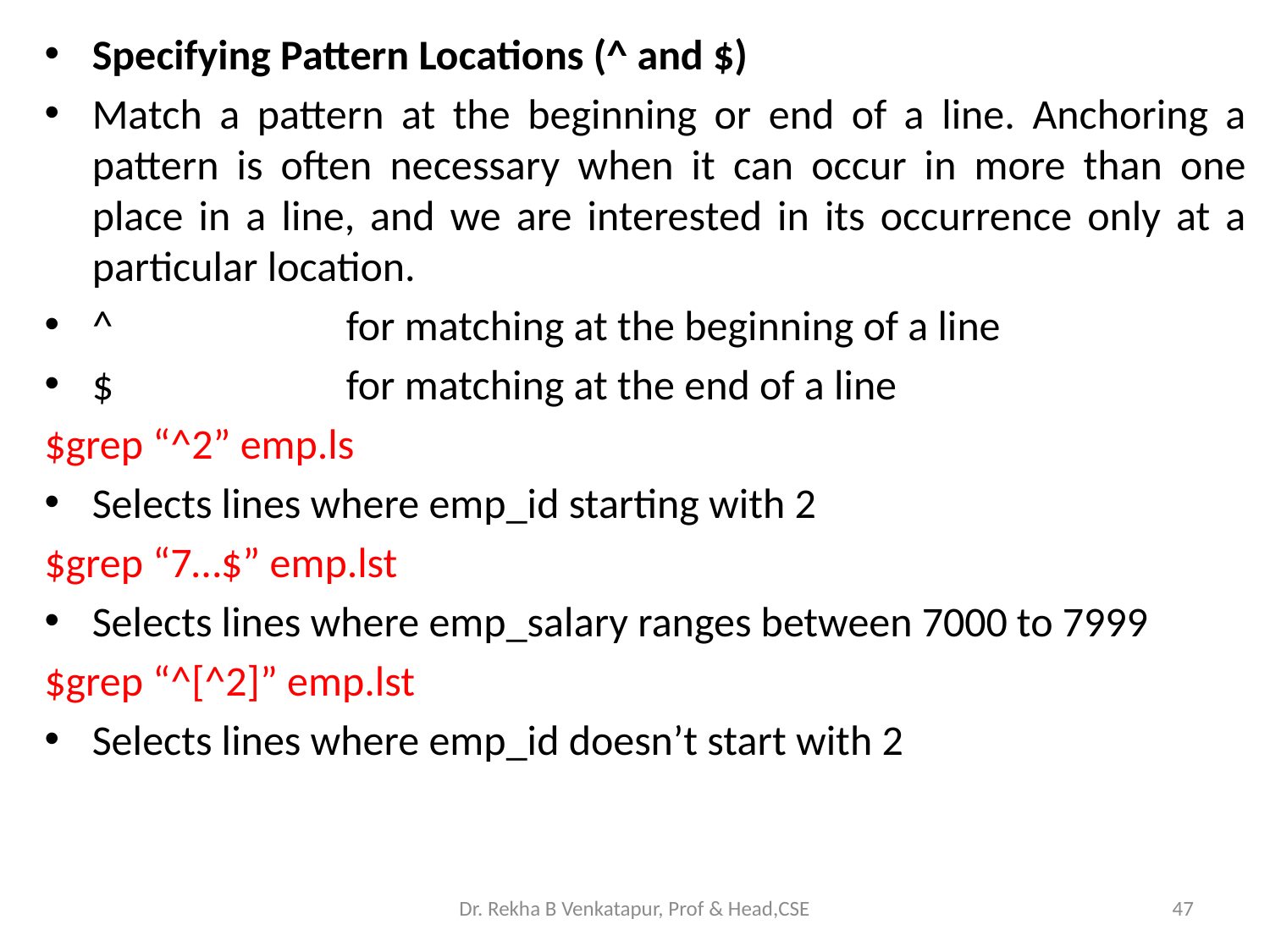

Specifying Pattern Locations (^ and $)
Match a pattern at the beginning or end of a line. Anchoring a pattern is often necessary when it can occur in more than one place in a line, and we are interested in its occurrence only at a particular location.
^ 		for matching at the beginning of a line
$		for matching at the end of a line
$grep “^2” emp.ls
Selects lines where emp_id starting with 2
$grep “7…$” emp.lst
Selects lines where emp_salary ranges between 7000 to 7999
$grep “^[^2]” emp.lst
Selects lines where emp_id doesn’t start with 2

Dr. Rekha B Venkatapur, Prof & Head,CSE
47